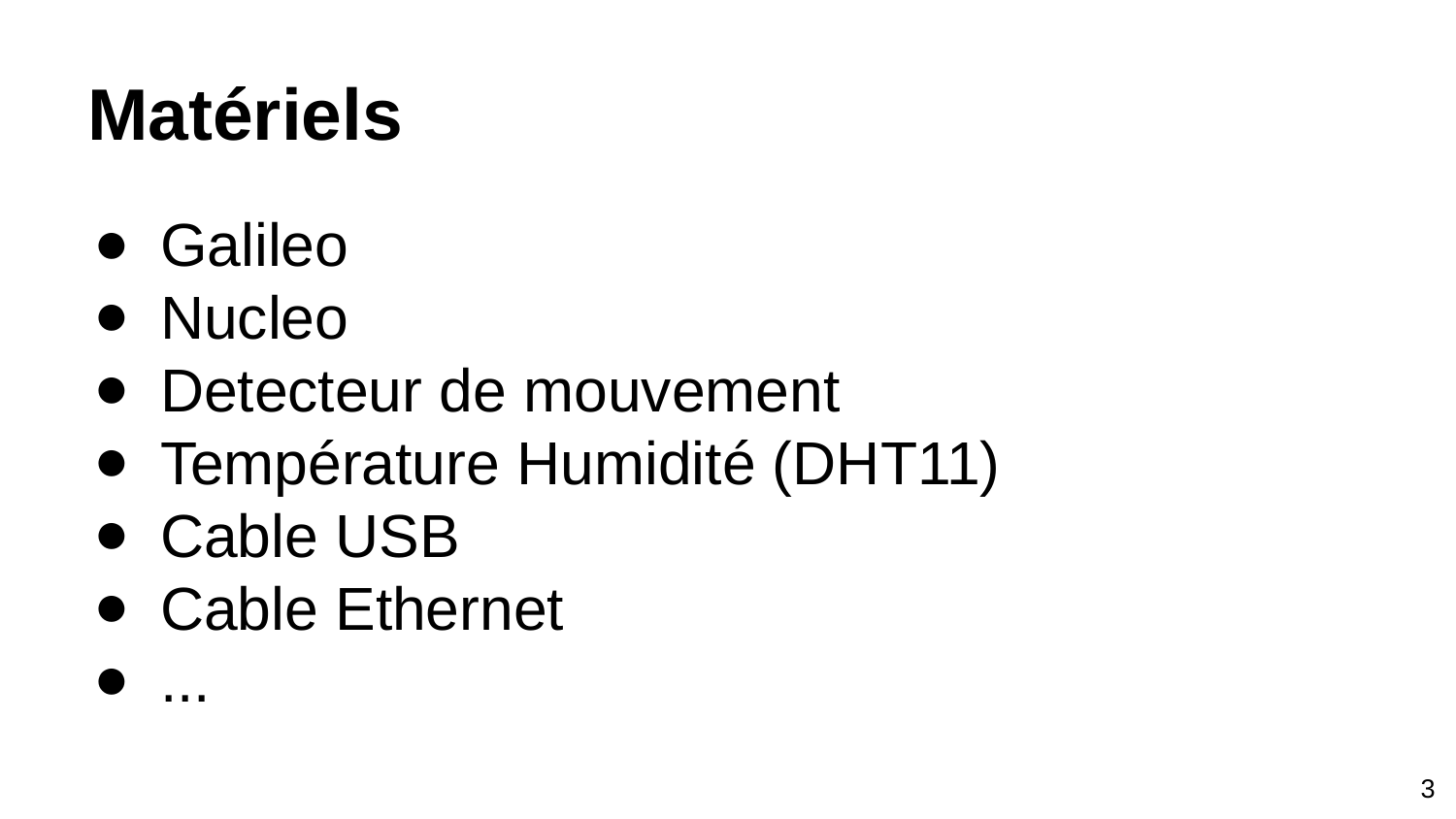

# Matériels
Galileo
Nucleo
Detecteur de mouvement
Température Humidité (DHT11)
Cable USB
Cable Ethernet
...
3